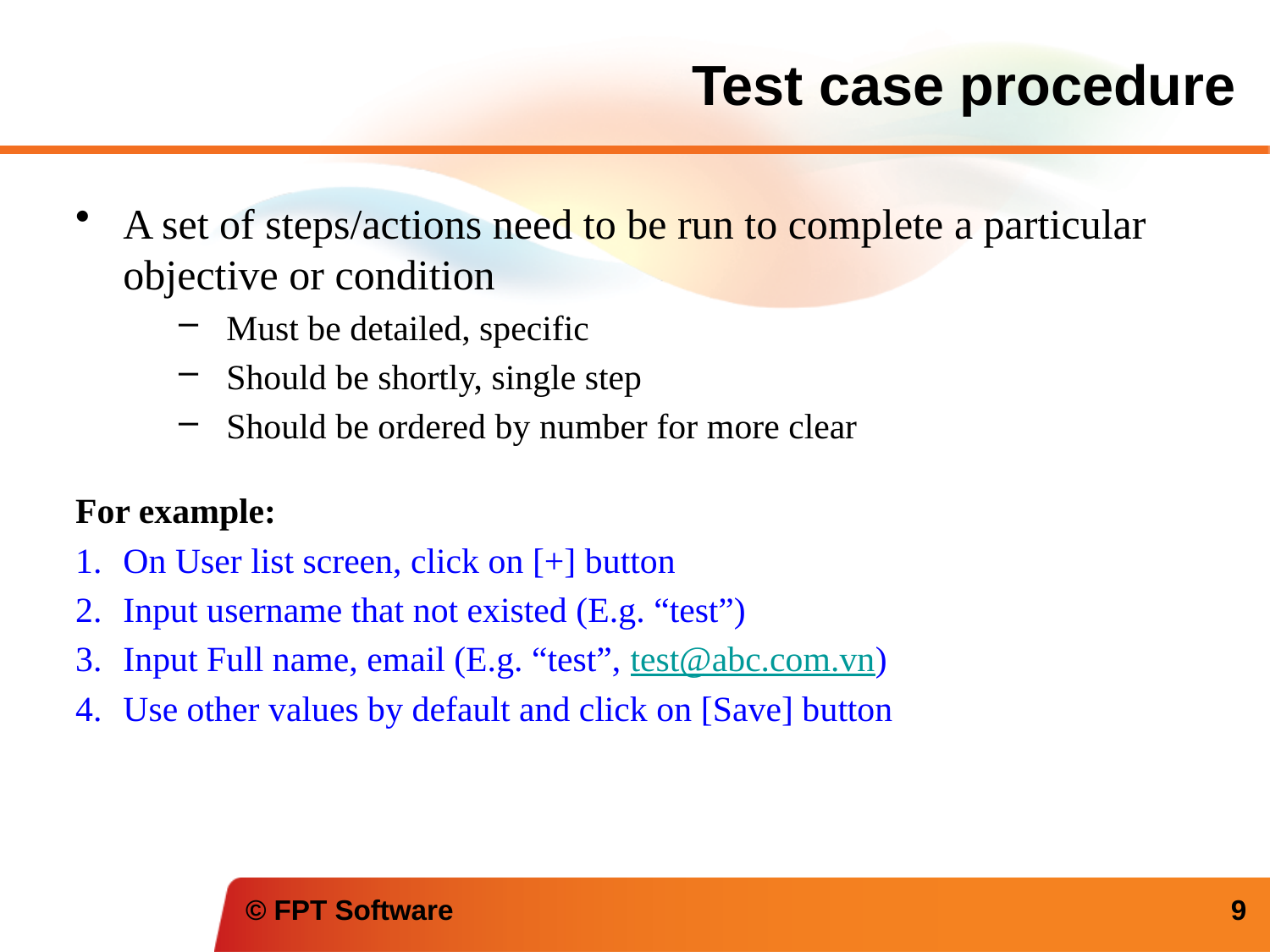

Test case procedure
A set of steps/actions need to be run to complete a particular objective or condition
Must be detailed, specific
Should be shortly, single step
Should be ordered by number for more clear

For example:
On User list screen, click on [+] button
Input username that not existed (E.g. “test”)
Input Full name, email (E.g. “test”, test@abc.com.vn)
Use other values by default and click on [Save] button